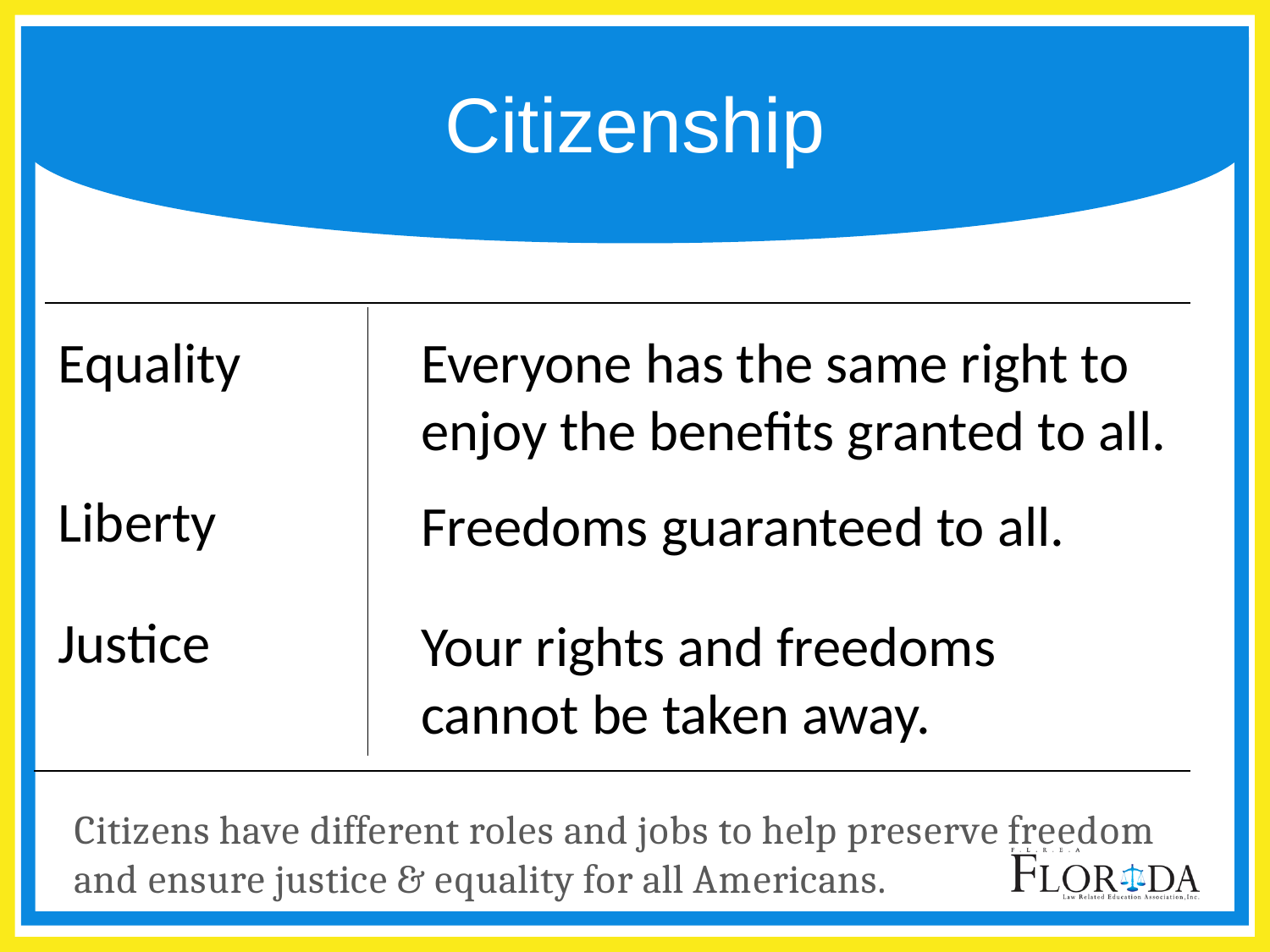

# Citizenship
Everyone has the same right to enjoy the benefits granted to all.
Equality
Liberty
Freedoms guaranteed to all.
Justice
Your rights and freedoms cannot be taken away.
Citizens have different roles and jobs to help preserve freedom and ensure justice & equality for all Americans.